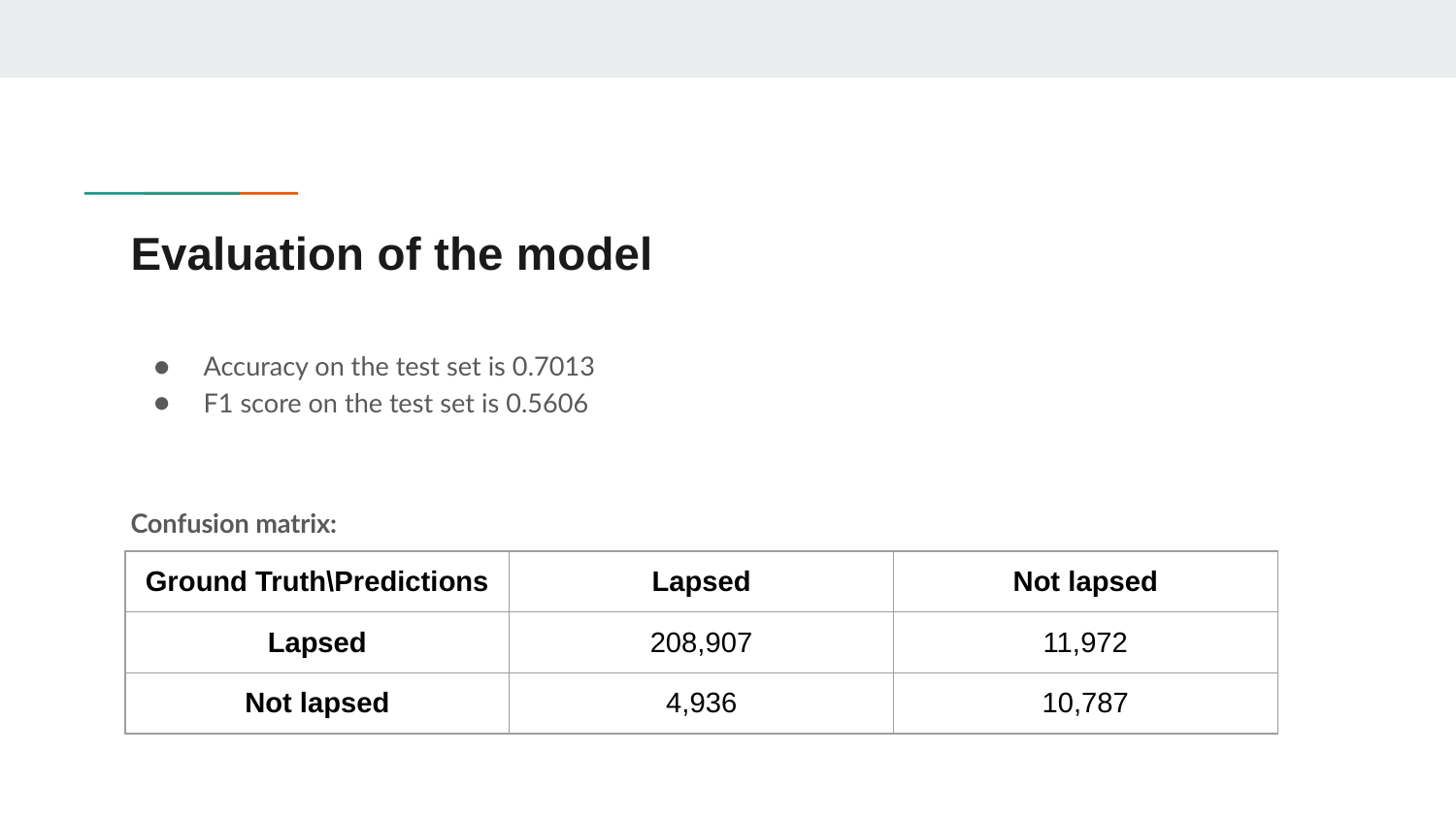

# Evaluation of the model
Accuracy on the test set is 0.7013
F1 score on the test set is 0.5606

Confusion matrix:

| Ground Truth\Predictions | Lapsed | Not lapsed |
| --- | --- | --- |
| Lapsed | 208,907 | 11,972 |
| Not lapsed | 4,936 | 10,787 |